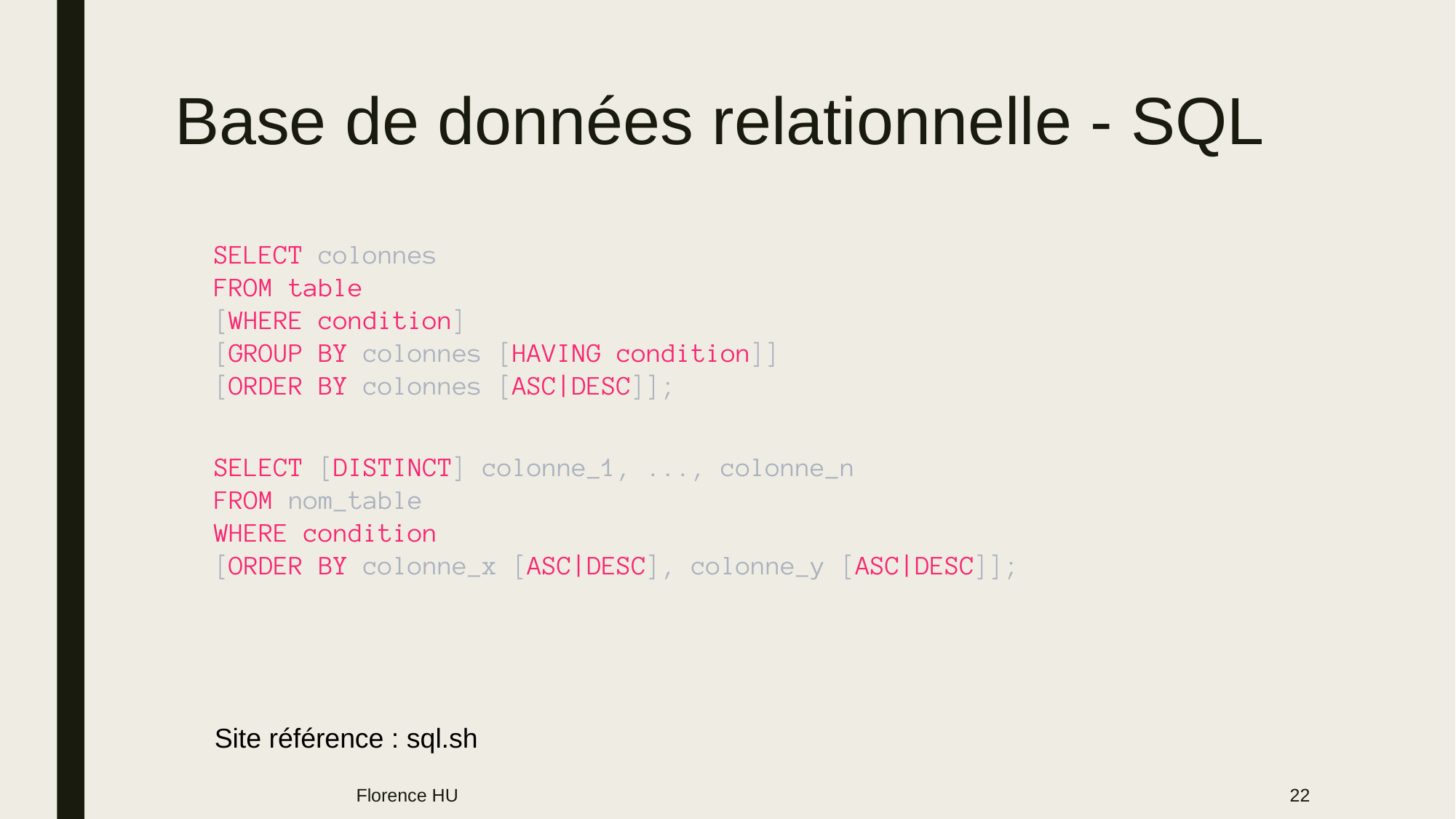

# Base de données relationnelle - SQL
SELECT colonnes
FROM table
[WHERE condition]
[GROUP BY colonnes [HAVING condition]]
[ORDER BY colonnes [ASC|DESC]];
SELECT [DISTINCT] colonne_1, ..., colonne_n
FROM nom_table
WHERE condition
[ORDER BY colonne_x [ASC|DESC], colonne_y [ASC|DESC]];
Site référence : sql.sh
Florence HU
22